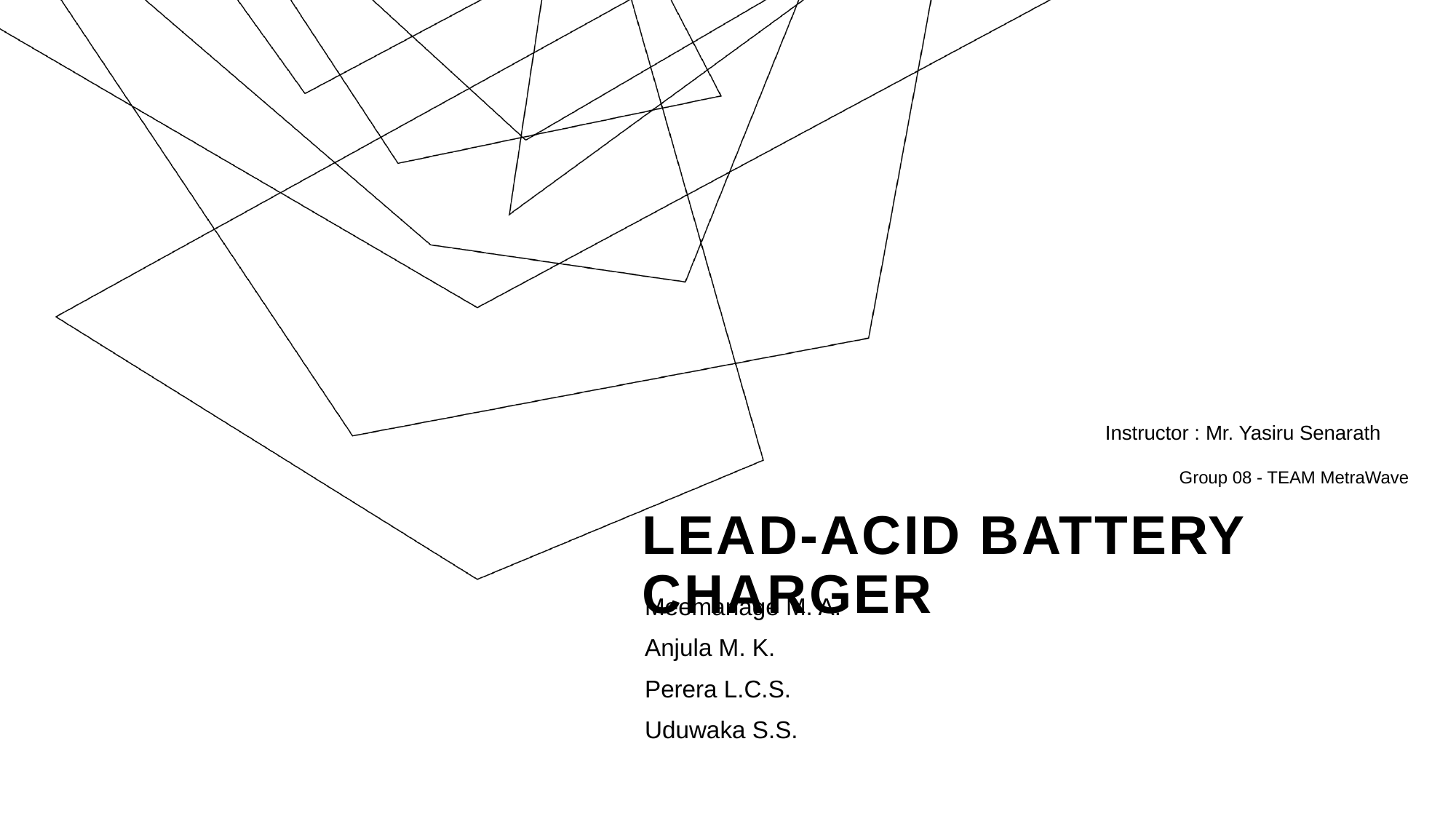

Instructor : Mr. Yasiru Senarath
Group 08 - TEAM MetraWave
# LEAD-ACID battery charger
Meemanage M. A.
Anjula M. K.
Perera L.C.S.
Uduwaka S.S.